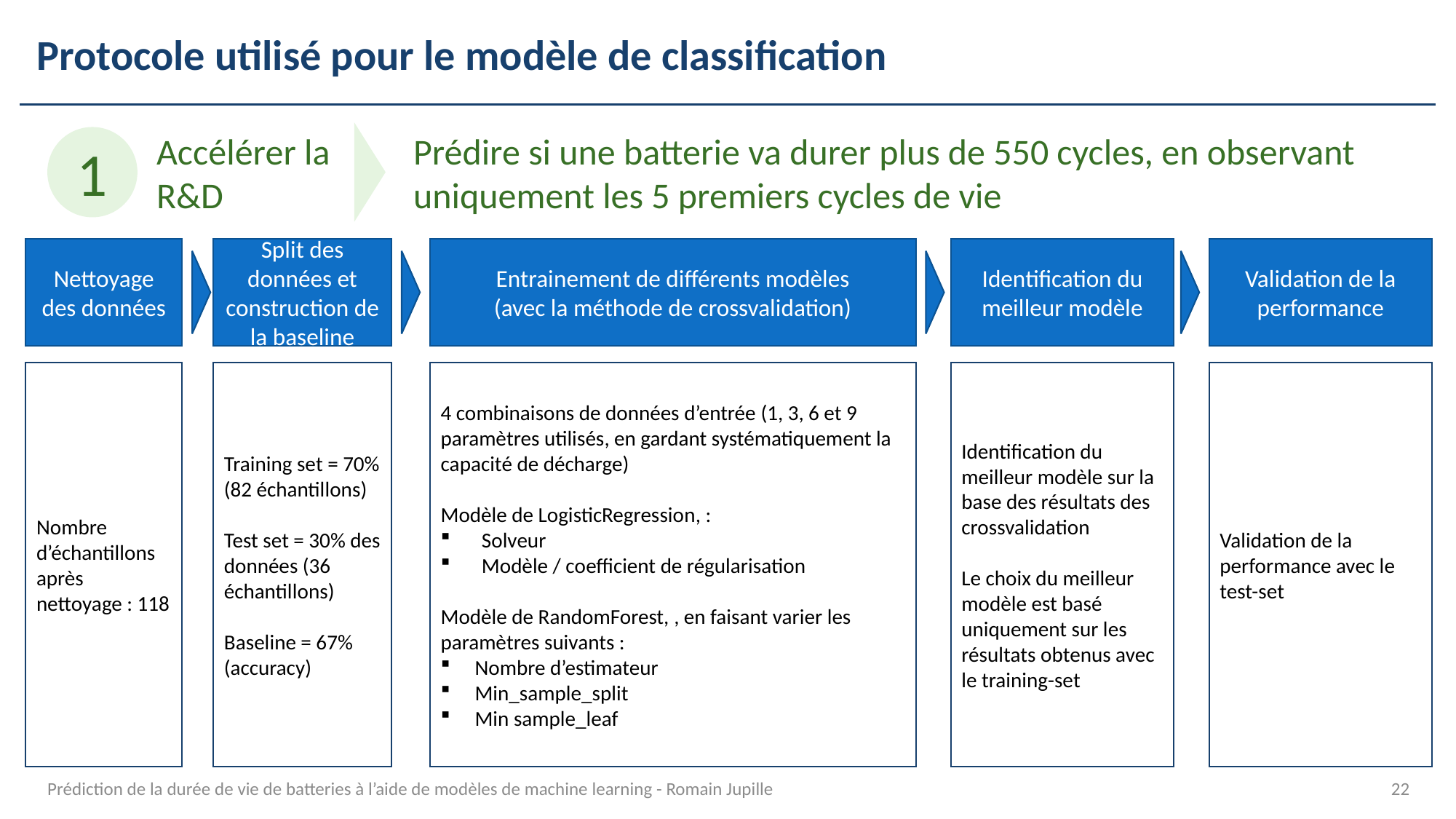

Protocole utilisé pour le modèle de classification
Accélérer la R&D
Prédire si une batterie va durer plus de 550 cycles, en observant uniquement les 5 premiers cycles de vie
1

Nettoyage des données
Split des données et construction de la baseline
Entrainement de différents modèles
(avec la méthode de crossvalidation)
Identification du meilleur modèle
Validation de la performance

Training set = 70% (82 échantillons)

Test set = 30% des données (36 échantillons)

Baseline = 67% (accuracy)
4 combinaisons de données d’entrée (1, 3, 6 et 9 paramètres utilisés, en gardant systématiquement la capacité de décharge)

Modèle de LogisticRegression, :
Solveur
Modèle / coefficient de régularisation

Modèle de RandomForest, , en faisant varier les paramètres suivants :
Nombre d’estimateur
Min_sample_split
Min sample_leaf
Identification du meilleur modèle sur la base des résultats des crossvalidation

Le choix du meilleur modèle est basé uniquement sur les résultats obtenus avec le training-set
Nombre d’échantillons après nettoyage : 118
Validation de la performance avec le test-set
22
Prédiction de la durée de vie de batteries à l’aide de modèles de machine learning - Romain Jupille